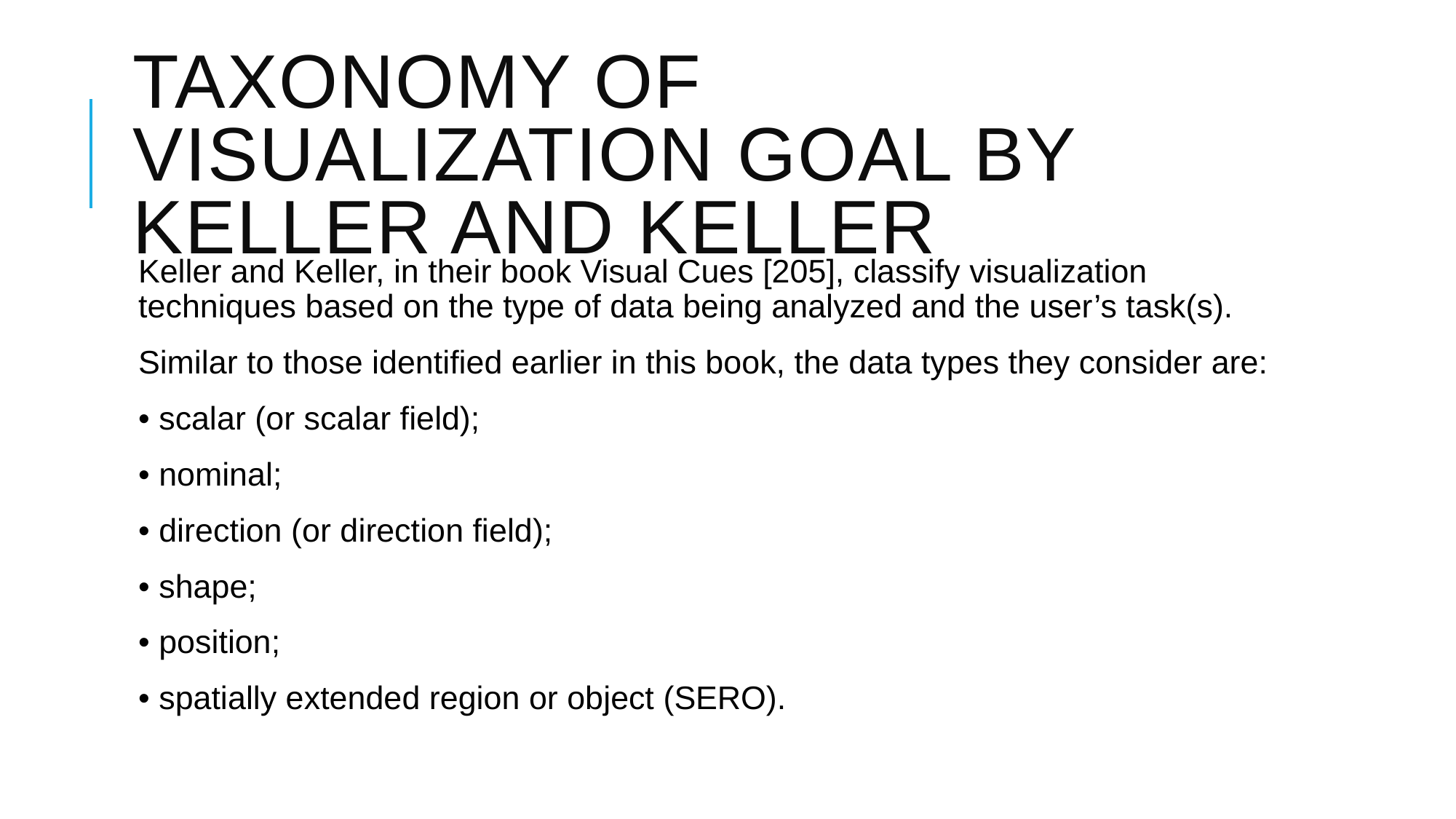

# Taxonomy of Visualization Goal by keller and keller
Keller and Keller, in their book Visual Cues [205], classify visualization techniques based on the type of data being analyzed and the user’s task(s).
Similar to those identified earlier in this book, the data types they consider are:
• scalar (or scalar field);
• nominal;
• direction (or direction field);
• shape;
• position;
• spatially extended region or object (SERO).